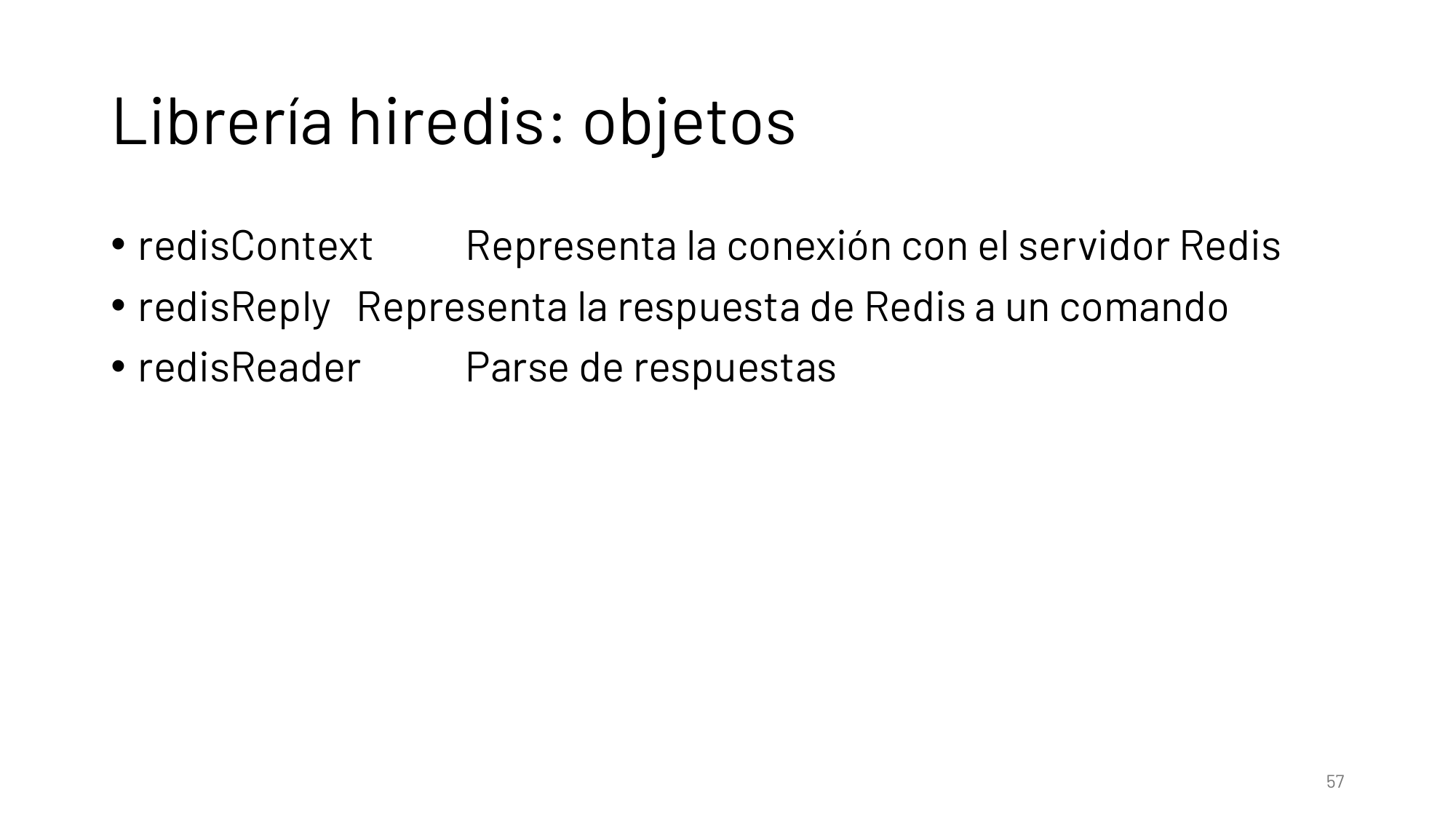

# Librería hiredis: objetos
redisContext	Representa la conexión con el servidor Redis
redisReply	Representa la respuesta de Redis a un comando
redisReader	Parse de respuestas
57